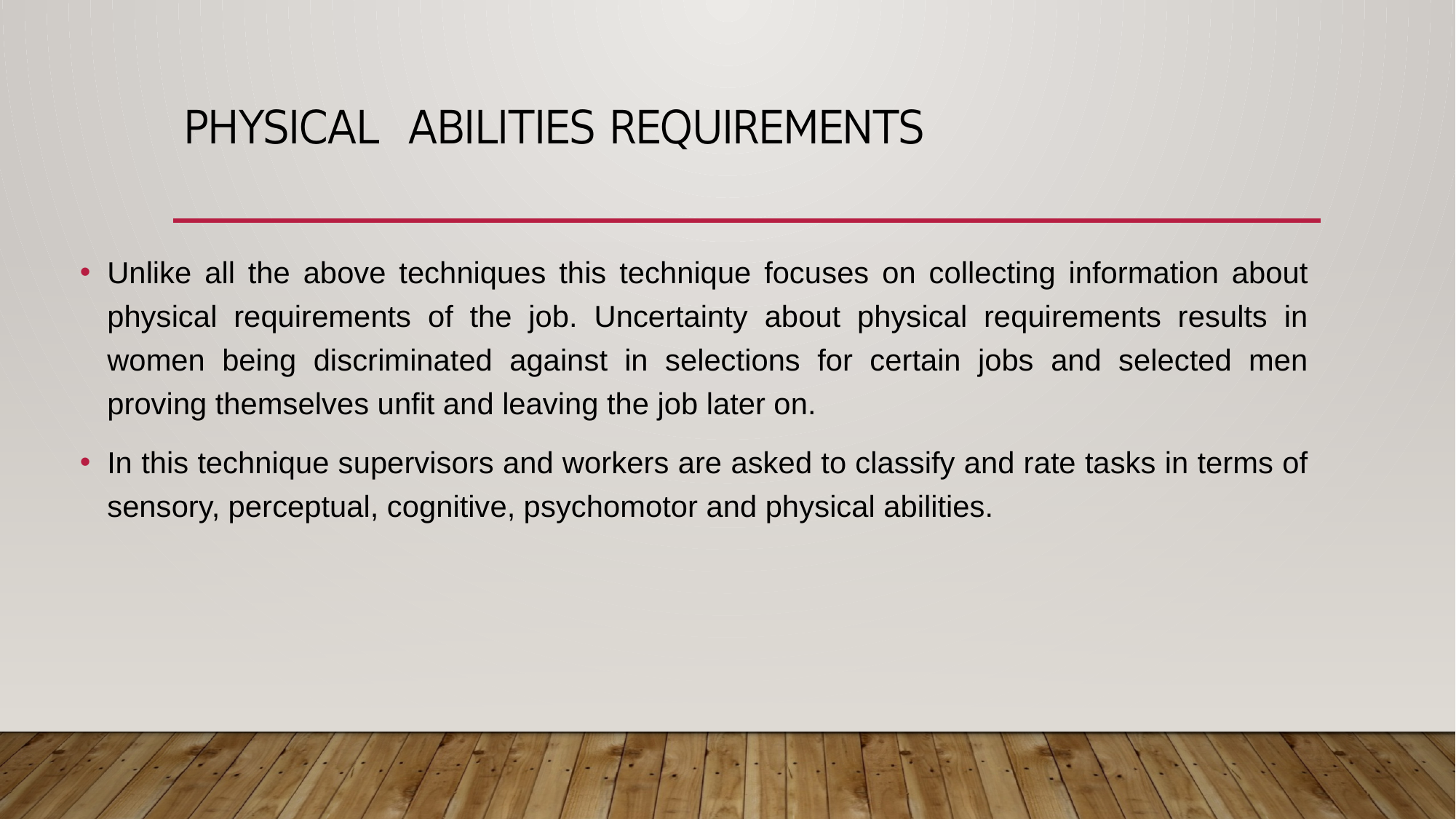

# Physical  Abilities Requirements
Unlike all the above techniques this technique focuses on collecting information about physical requirements of the job. Uncertainty about physical requirements results in women being discriminated against in selections for certain jobs and selected men proving themselves unfit and leaving the job later on.
In this technique supervisors and workers are asked to classify and rate tasks in terms of sensory, perceptual, cognitive, psychomotor and physical abilities.